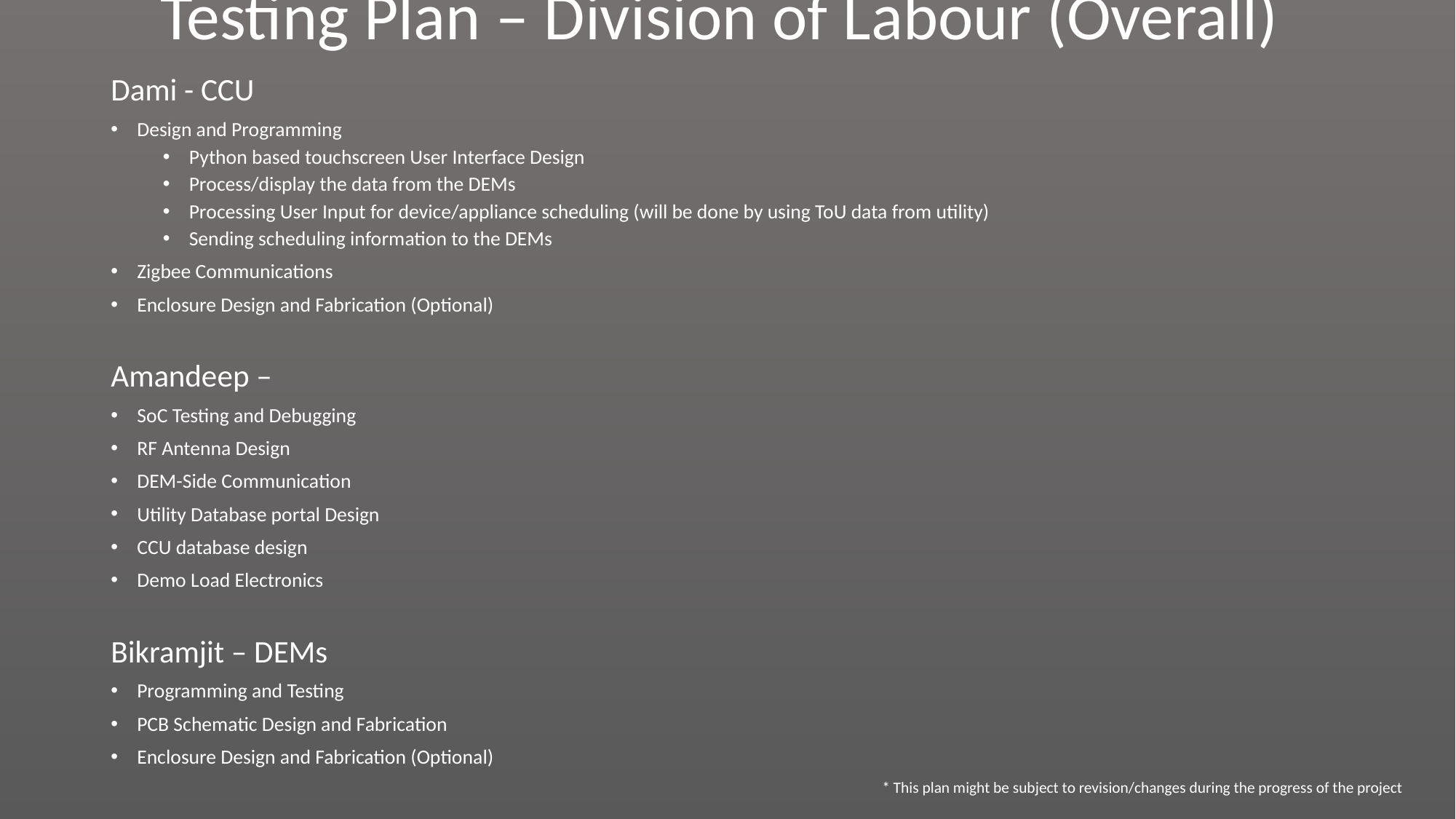

# Testing Plan – Division of Labour (Overall)
Dami - CCU
Design and Programming
Python based touchscreen User Interface Design
Process/display the data from the DEMs
Processing User Input for device/appliance scheduling (will be done by using ToU data from utility)
Sending scheduling information to the DEMs
Zigbee Communications
Enclosure Design and Fabrication (Optional)

Amandeep –
SoC Testing and Debugging
RF Antenna Design
DEM-Side Communication
Utility Database portal Design
CCU database design
Demo Load Electronics

Bikramjit – DEMs
Programming and Testing
PCB Schematic Design and Fabrication
Enclosure Design and Fabrication (Optional)
* This plan might be subject to revision/changes during the progress of the project